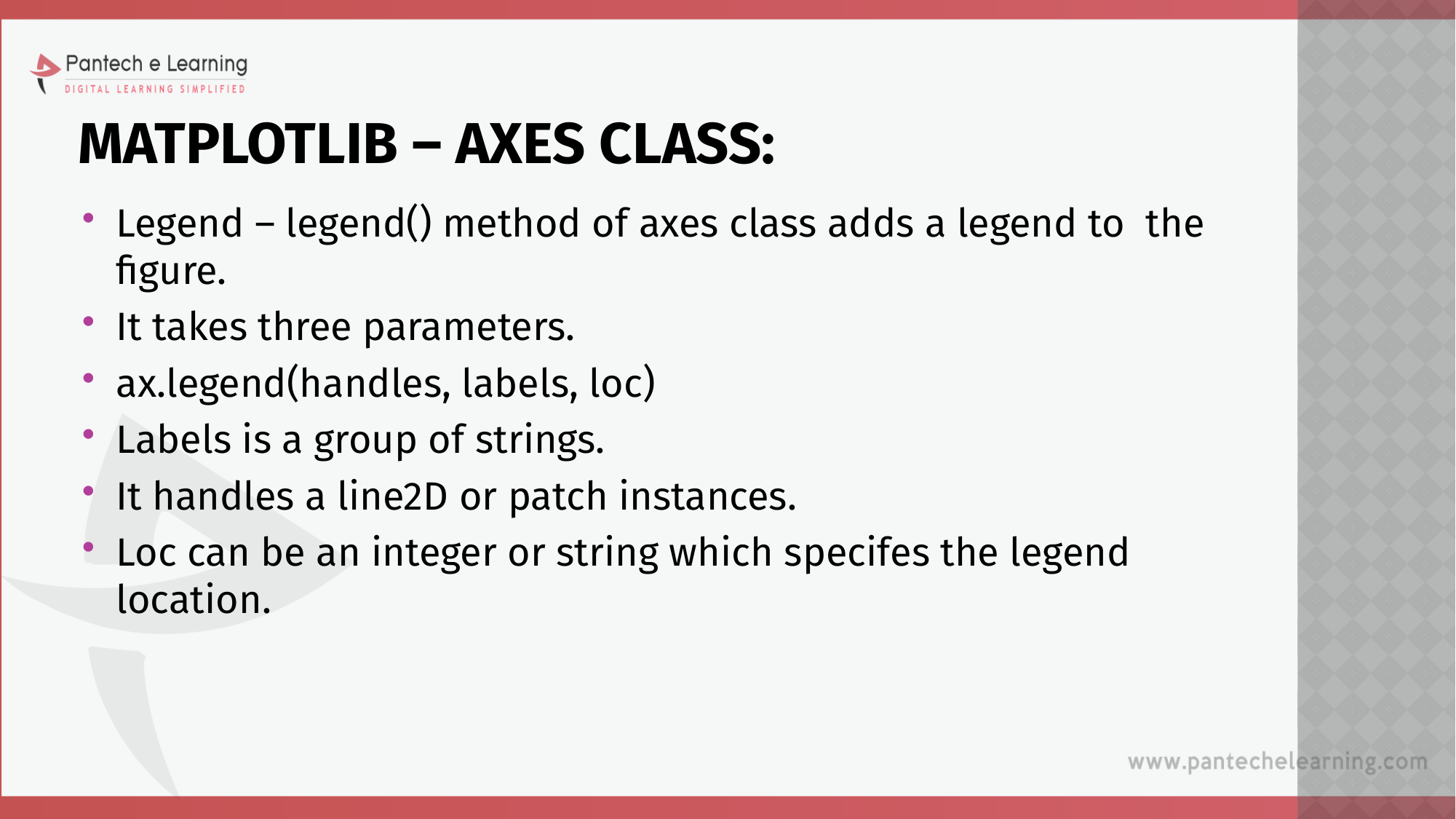

# Matplotlib – axes class:
Legend – legend() method of axes class adds a legend to  the figure.
It takes three parameters.
ax.legend(handles, labels, loc)
Labels is a group of strings.
It handles a line2D or patch instances.
Loc can be an integer or string which specifes the legend location.